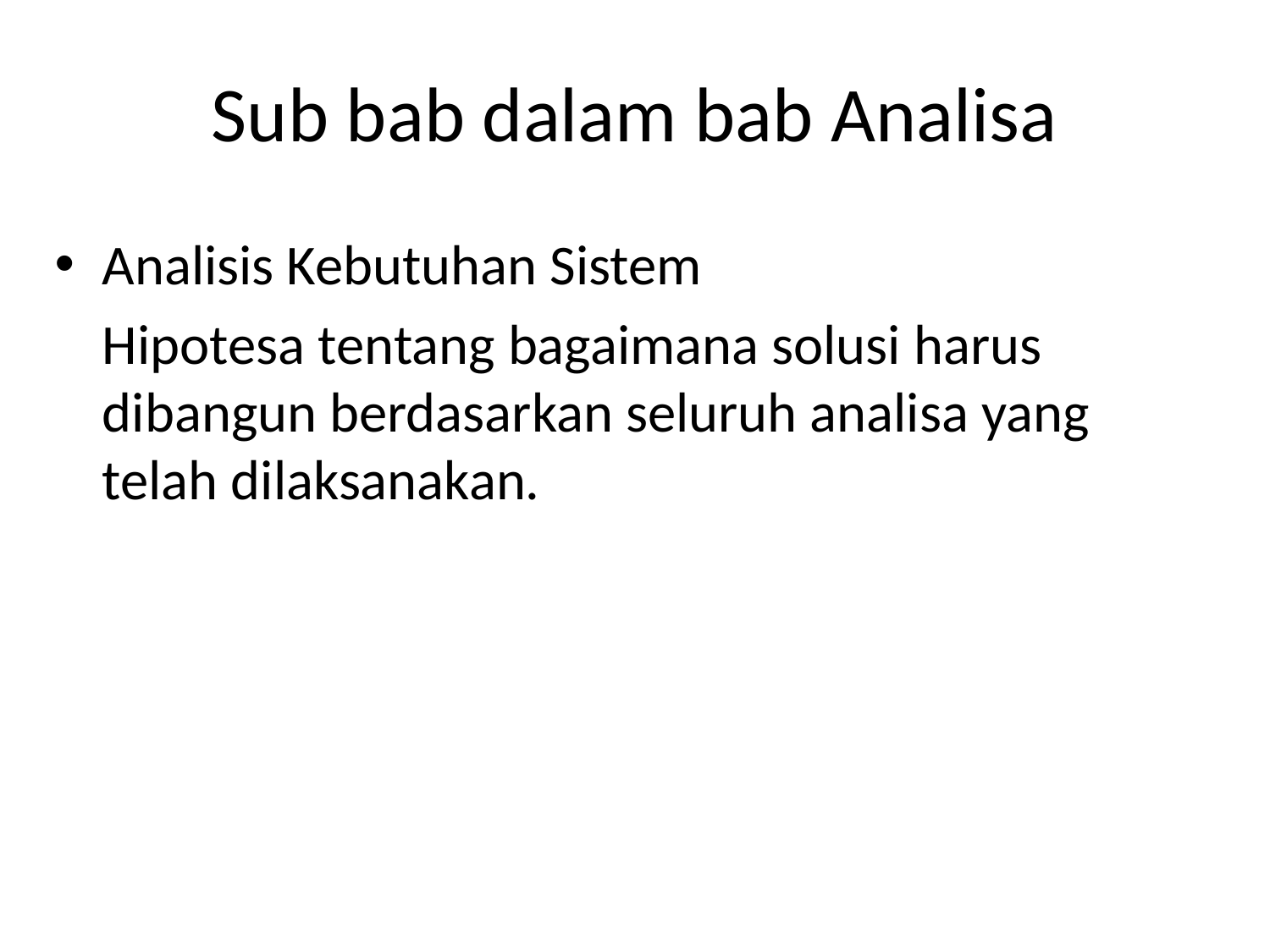

# Sub bab dalam bab Analisa
Analisis Kebutuhan Sistem
	Hipotesa tentang bagaimana solusi harus dibangun berdasarkan seluruh analisa yang telah dilaksanakan.